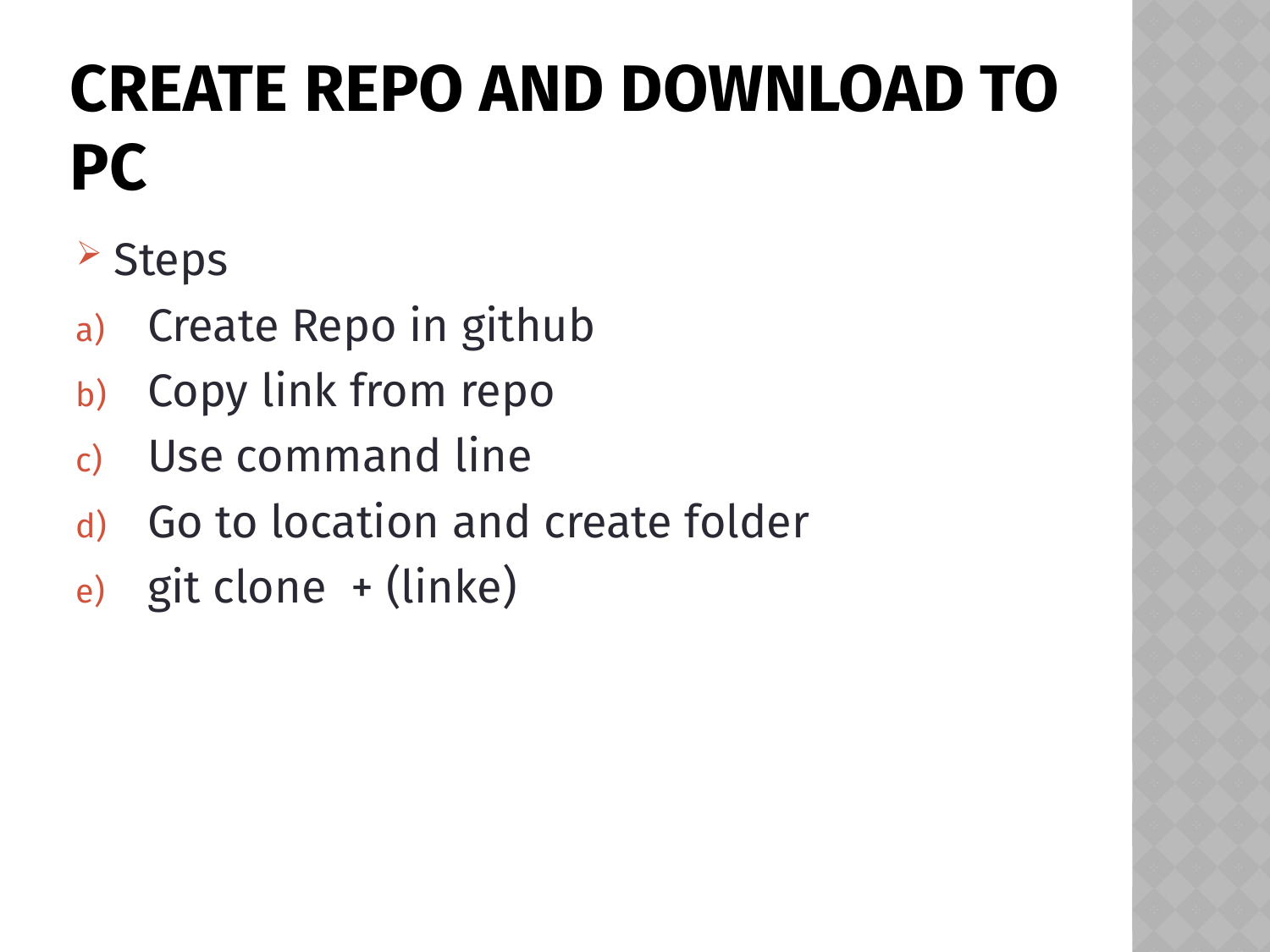

# Create Repo and download to pc
Steps
Create Repo in github
Copy link from repo
Use command line
Go to location and create folder
git clone  + (linke)